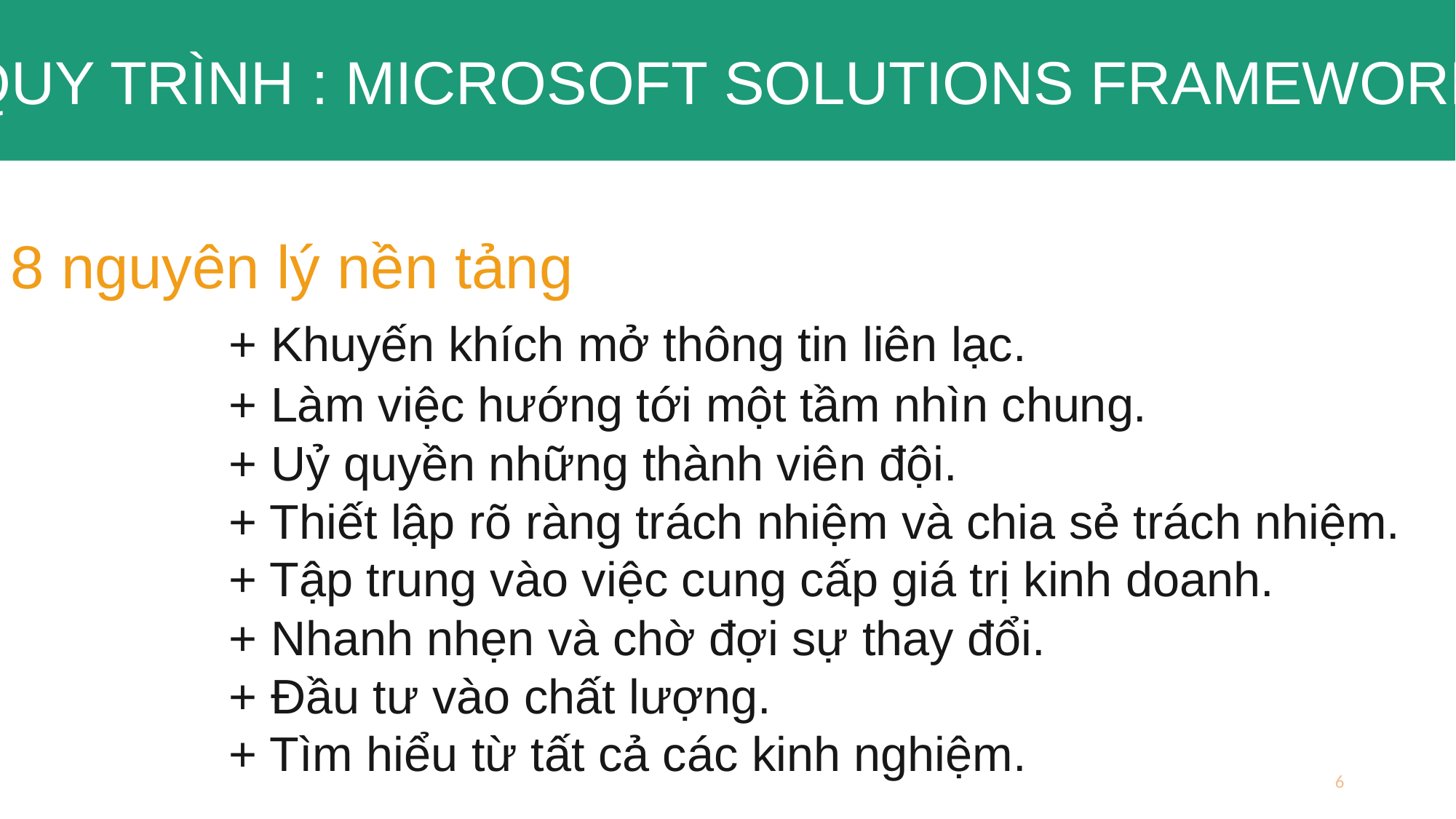

QUY TRÌNH : MICROSOFT SOLUTIONS FRAMEWORK
8 nguyên lý nền tảng
		+ Khuyến khích mở thông tin liên lạc.
		+ Làm việc hướng tới một tầm nhìn chung.
		+ Uỷ quyền những thành viên đội.
		+ Thiết lập rõ ràng trách nhiệm và chia sẻ trách nhiệm.
		+ Tập trung vào việc cung cấp giá trị kinh doanh.
		+ Nhanh nhẹn và chờ đợi sự thay đổi.
		+ Đầu tư vào chất lượng.
		+ Tìm hiểu từ tất cả các kinh nghiệm.

6